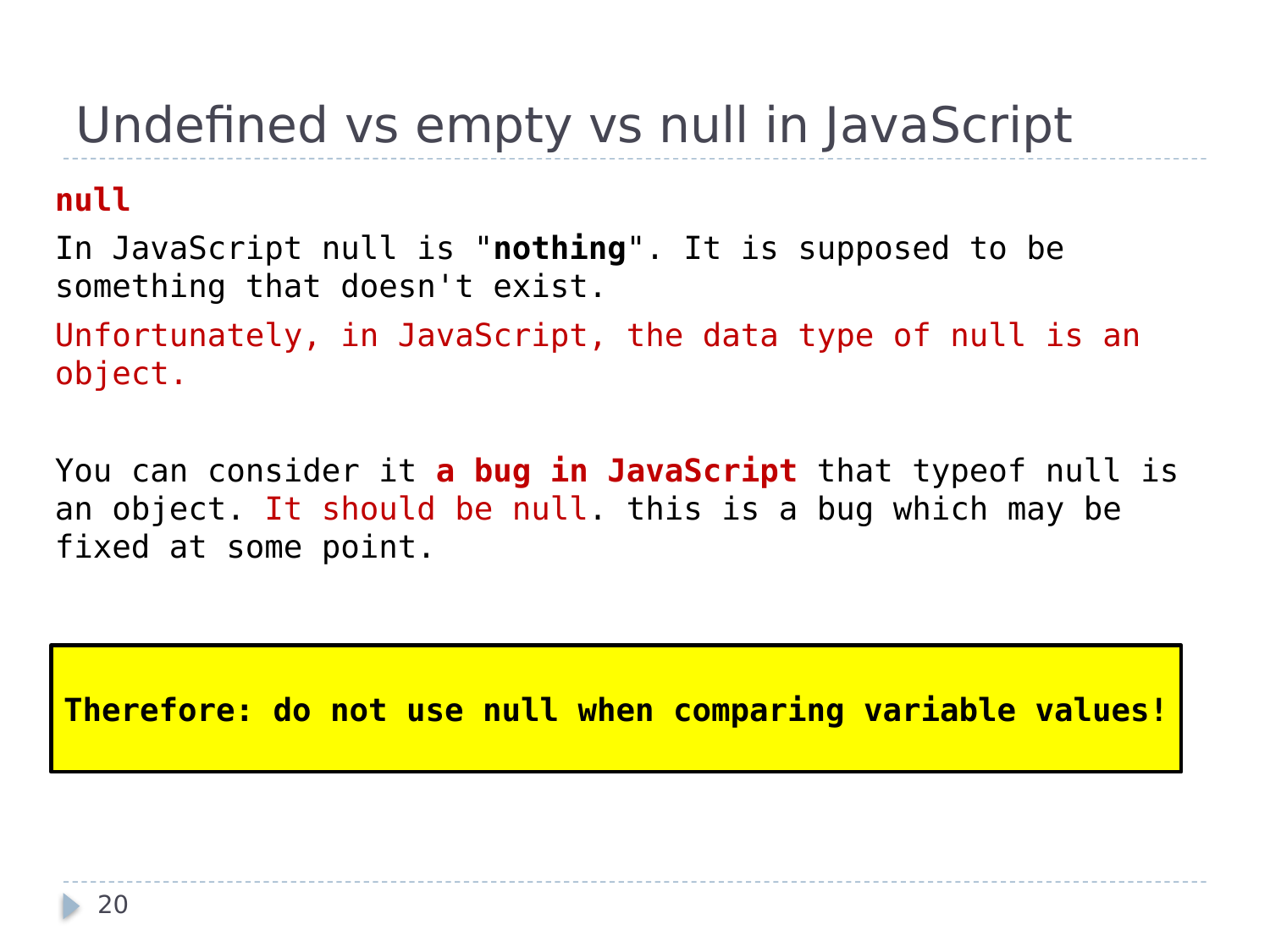

# Undefined vs empty vs null in JavaScript
null
In JavaScript null is "nothing". It is supposed to be something that doesn't exist.
Unfortunately, in JavaScript, the data type of null is an object.

You can consider it a bug in JavaScript that typeof null is an object. It should be null. this is a bug which may be fixed at some point.

Therefore: do not use null when comparing variable values!

20